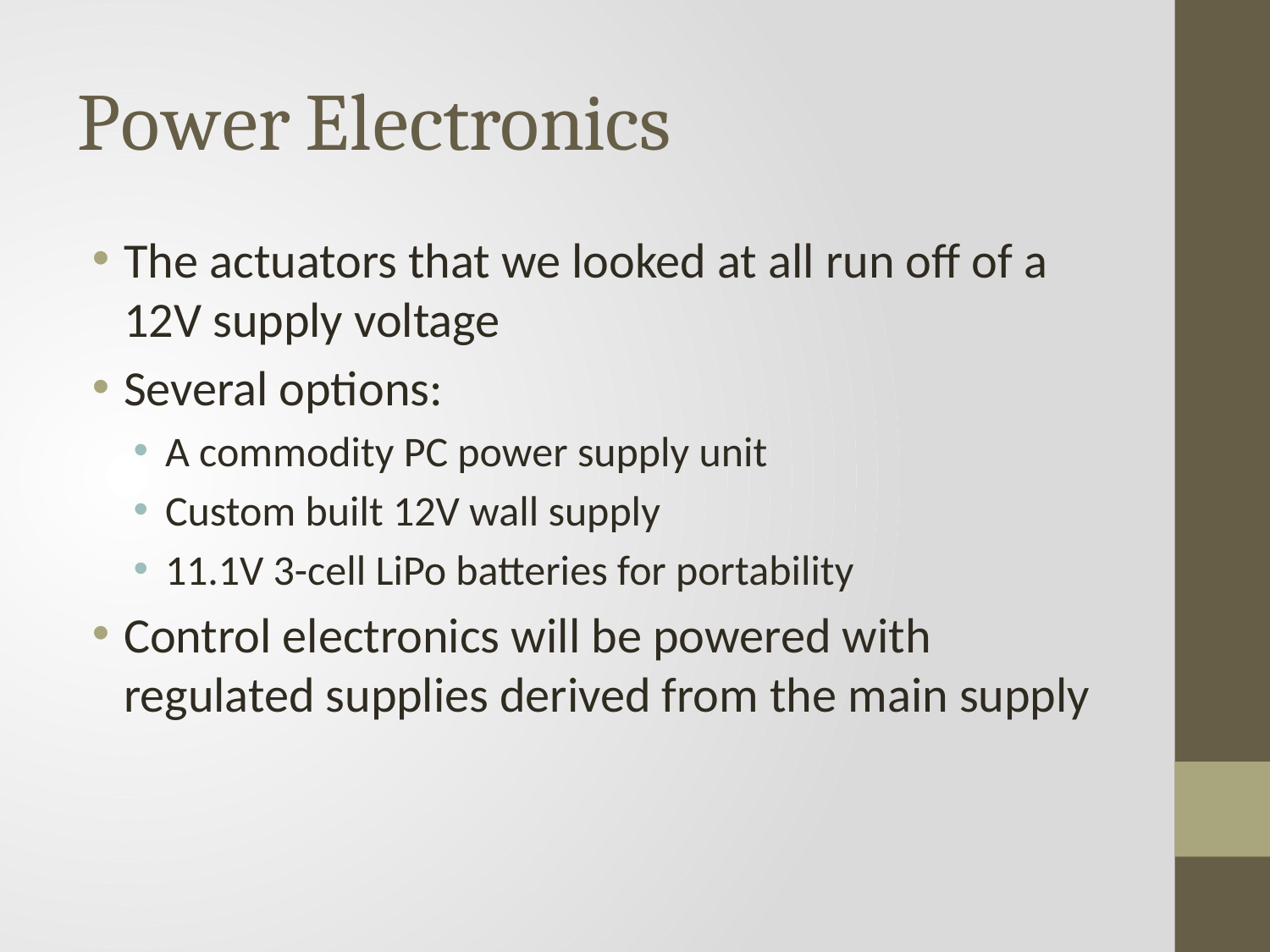

# Power Electronics
The actuators that we looked at all run off of a 12V supply voltage
Several options:
A commodity PC power supply unit
Custom built 12V wall supply
11.1V 3-cell LiPo batteries for portability
Control electronics will be powered with regulated supplies derived from the main supply